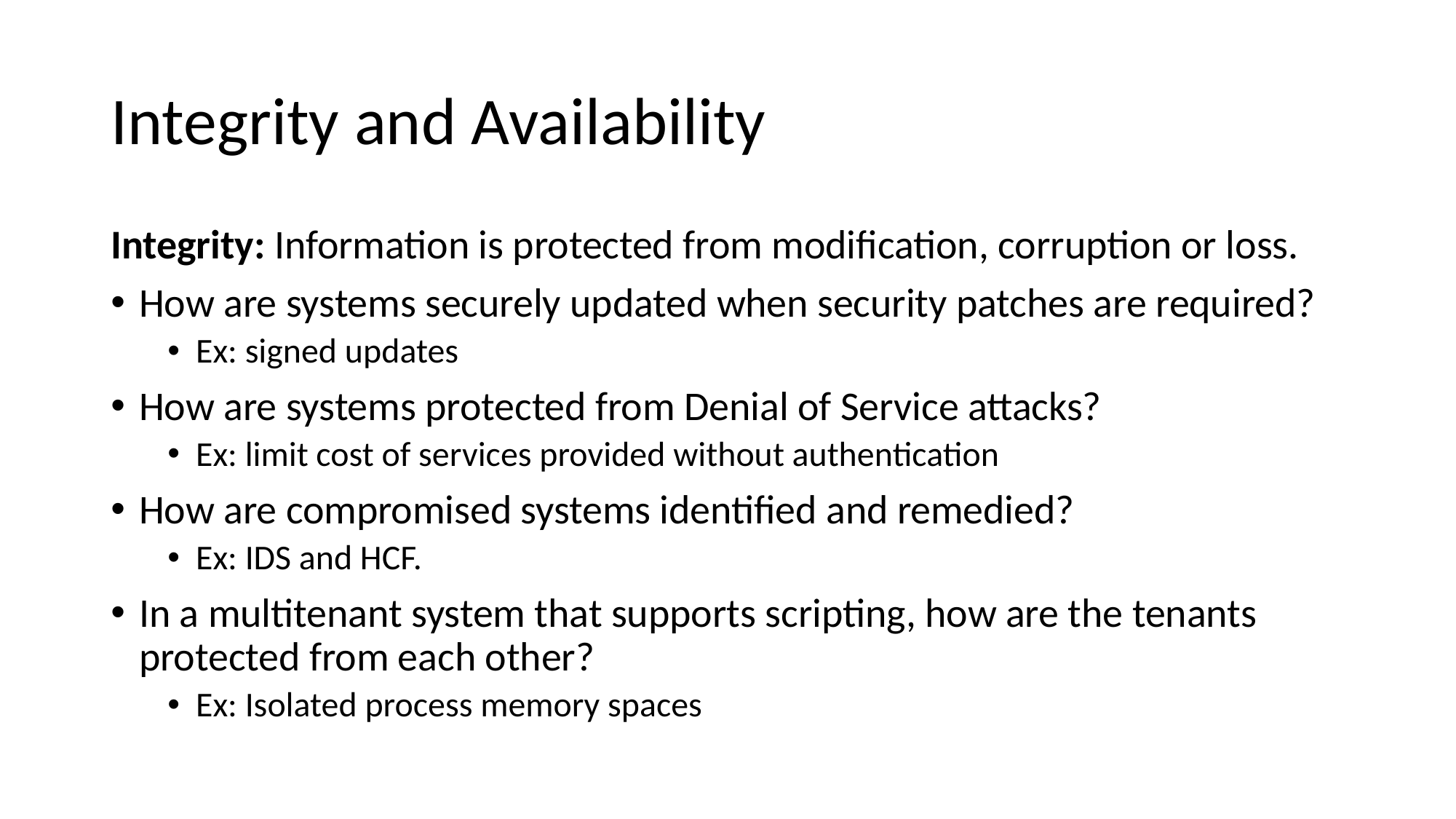

# Integrity and Availability
Integrity: Information is protected from modification, corruption or loss.
How are systems securely updated when security patches are required?
Ex: signed updates
How are systems protected from Denial of Service attacks?
Ex: limit cost of services provided without authentication
How are compromised systems identified and remedied?
Ex: IDS and HCF.
In a multitenant system that supports scripting, how are the tenants protected from each other?
Ex: Isolated process memory spaces